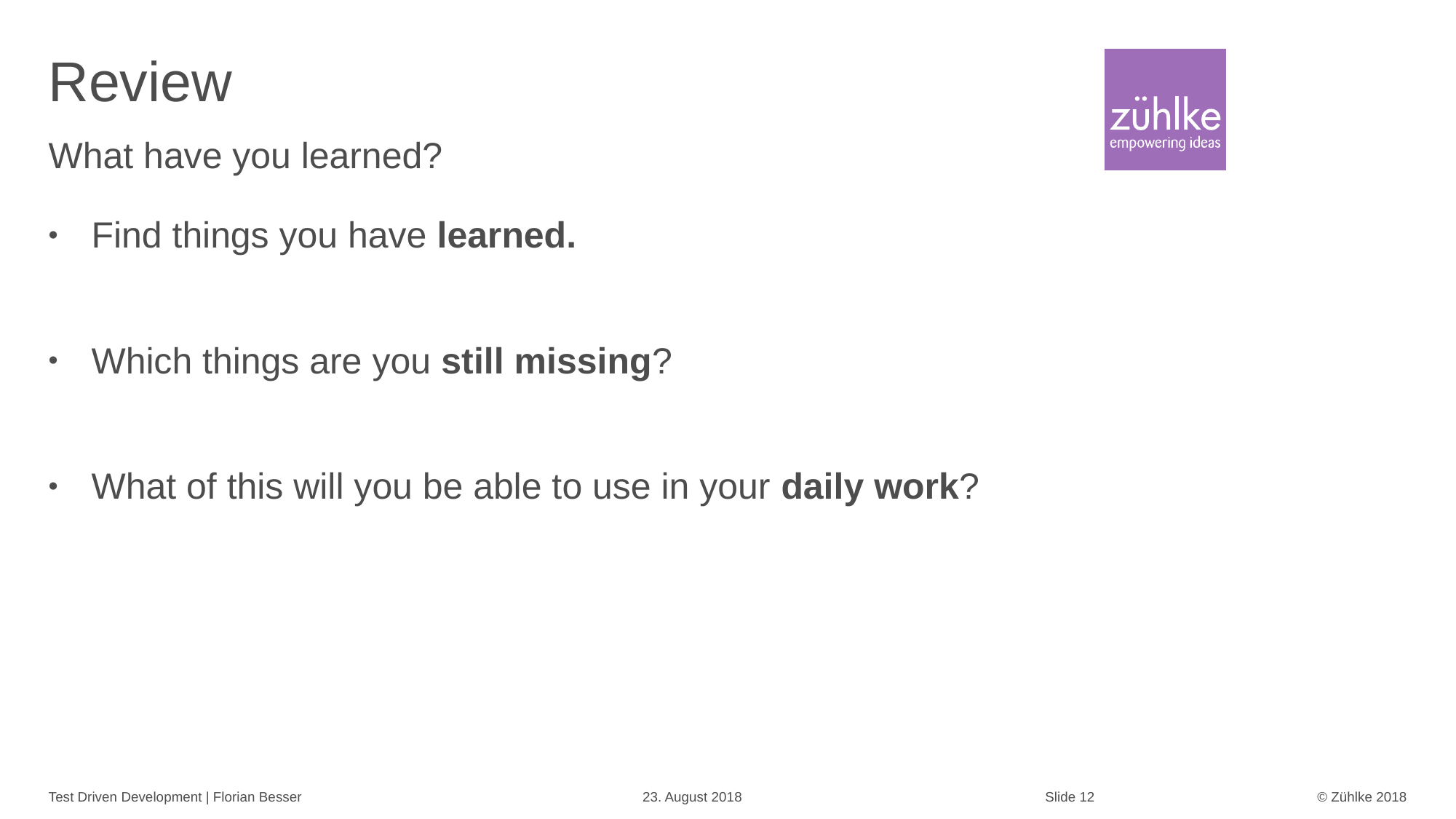

# Review
What have you learned?
Find things you have learned.

Which things are you still missing?

What of this will you be able to use in your daily work?